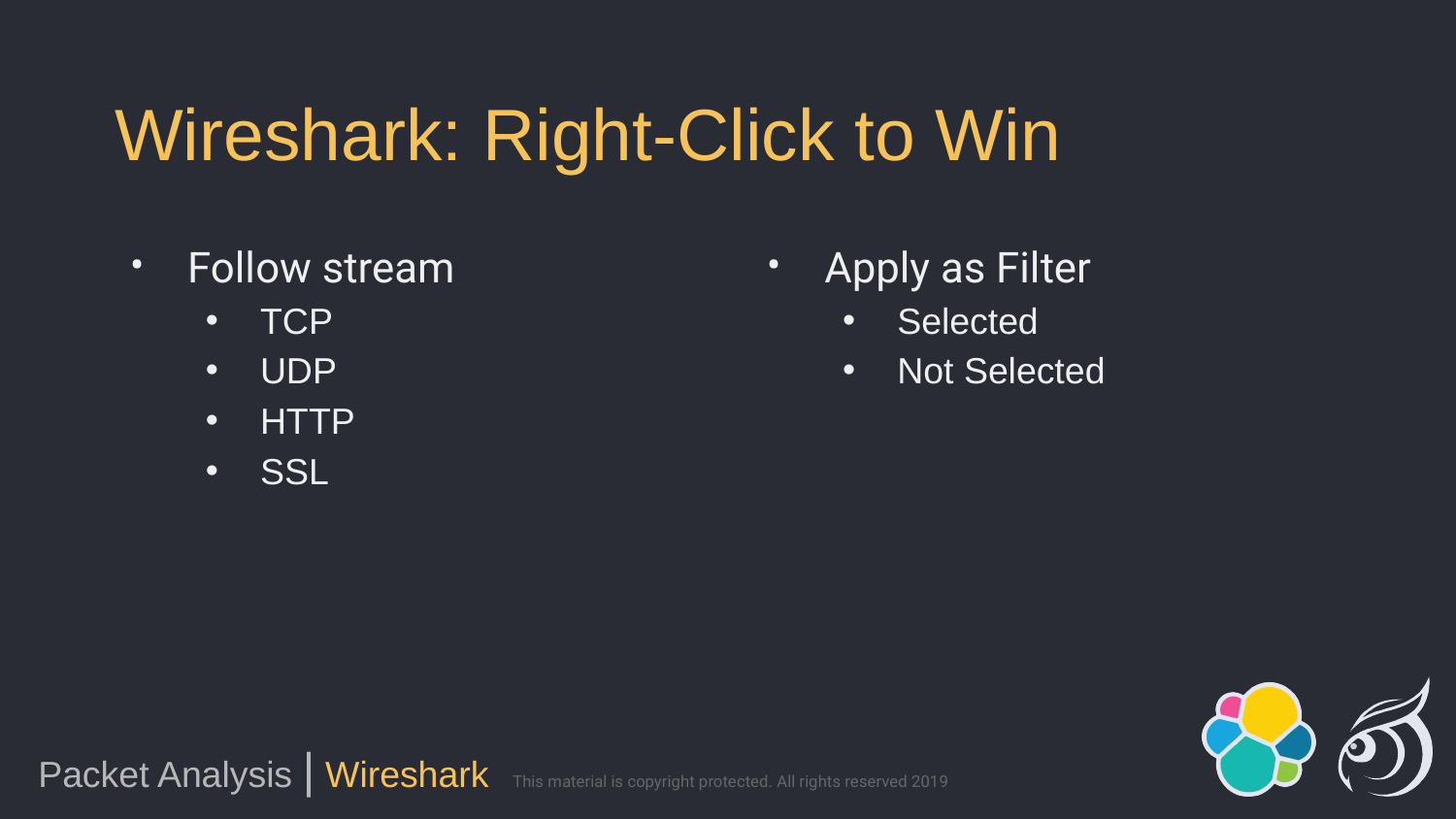

# Wireshark: Right-Click to Win
Follow stream
TCP
UDP
HTTP
SSL
Apply as Filter
Selected
Not Selected